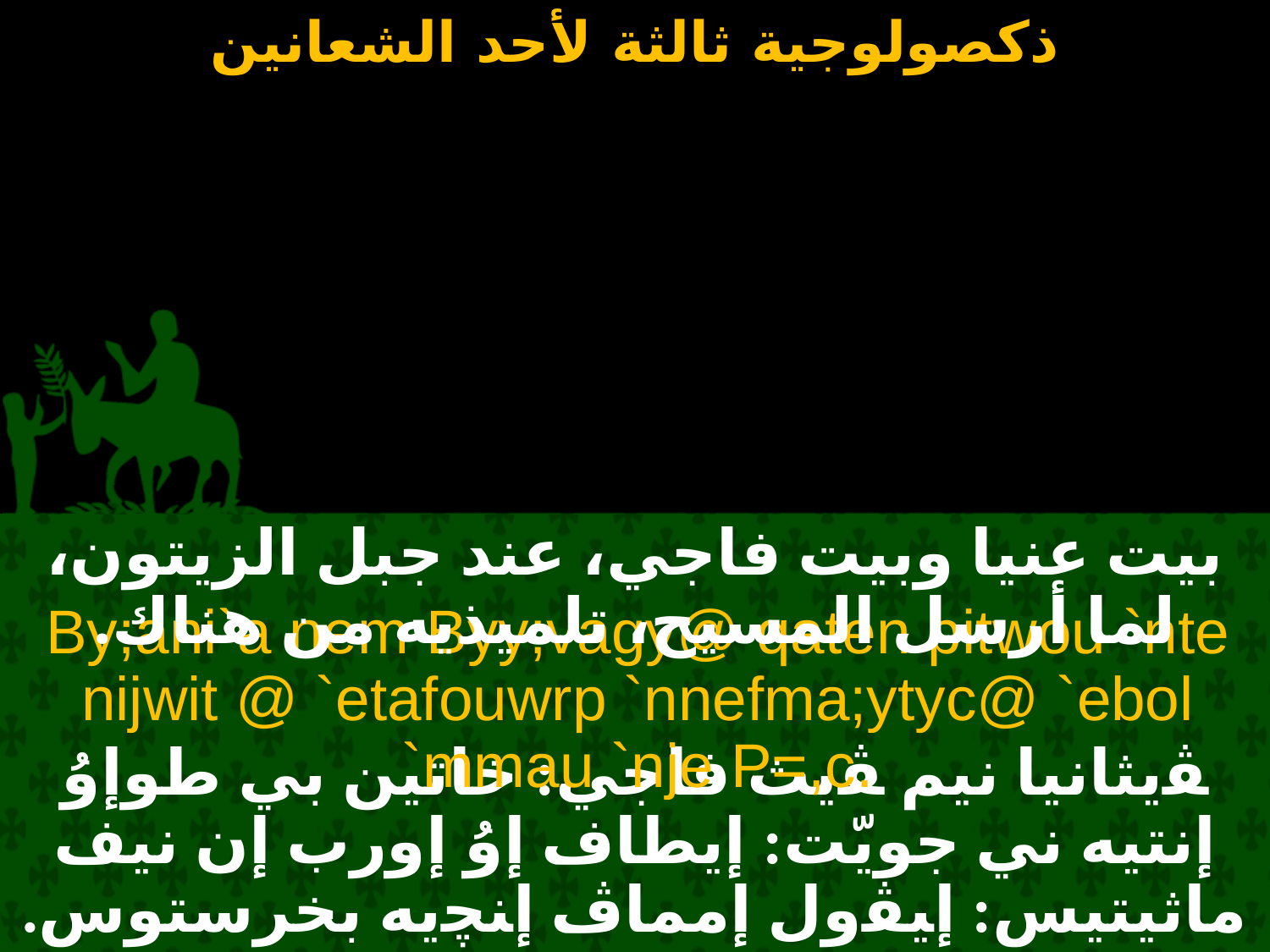

#
بيت عنيا وبيت فاجي، عند جبل الزيتون، لما أرسل المسيح، تلميذيه من هناك.
By;ani`a nem Byy;vagy@ qaten pitwou `nte nijwit @ `etafouwrp `nnefma;ytyc@ `ebol `mmau `nje P=,c.
ﭭيثانيا نيم ﭭيث فاجي: خاتين بي طوإوُ إنتيه ني جويّت: إيطاف إوُ إورب إن نيف ماثيتيس: إﻴﭭول إمماﭪ إﻨﭽيه بخرستوس.